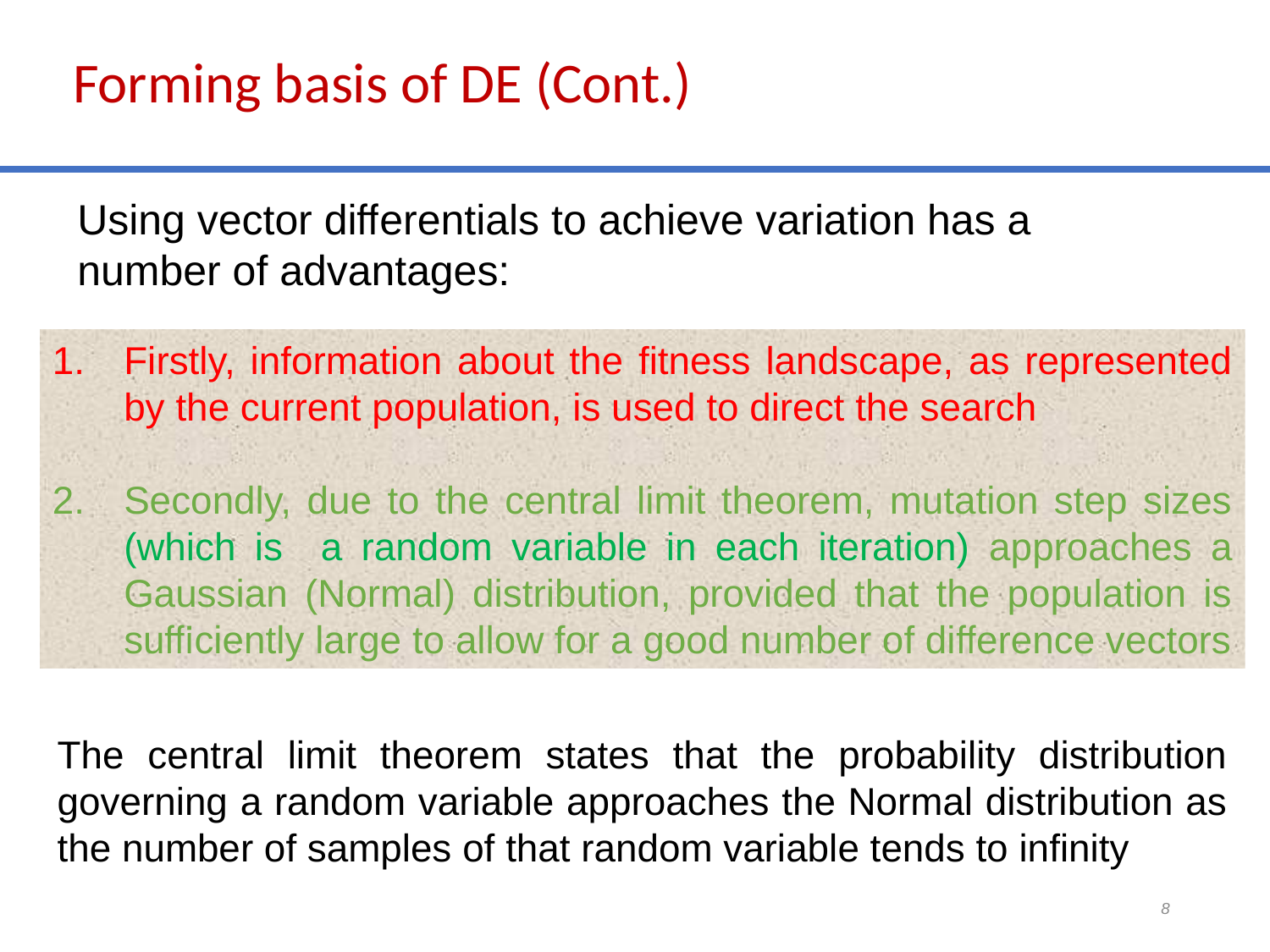

# Forming basis of DE (Cont.)
Using vector diﬀerentials to achieve variation has a number of advantages:
Firstly, information about the ﬁtness landscape, as represented by the current population, is used to direct the search

Secondly, due to the central limit theorem, mutation step sizes (which is  a random variable in each iteration) approaches a Gaussian (Normal) distribution, provided that the population is suﬃciently large to allow for a good number of diﬀerence vectors
The central limit theorem states that the probability distribution governing a random variable approaches the Normal distribution as the number of samples of that random variable tends to inﬁnity
8